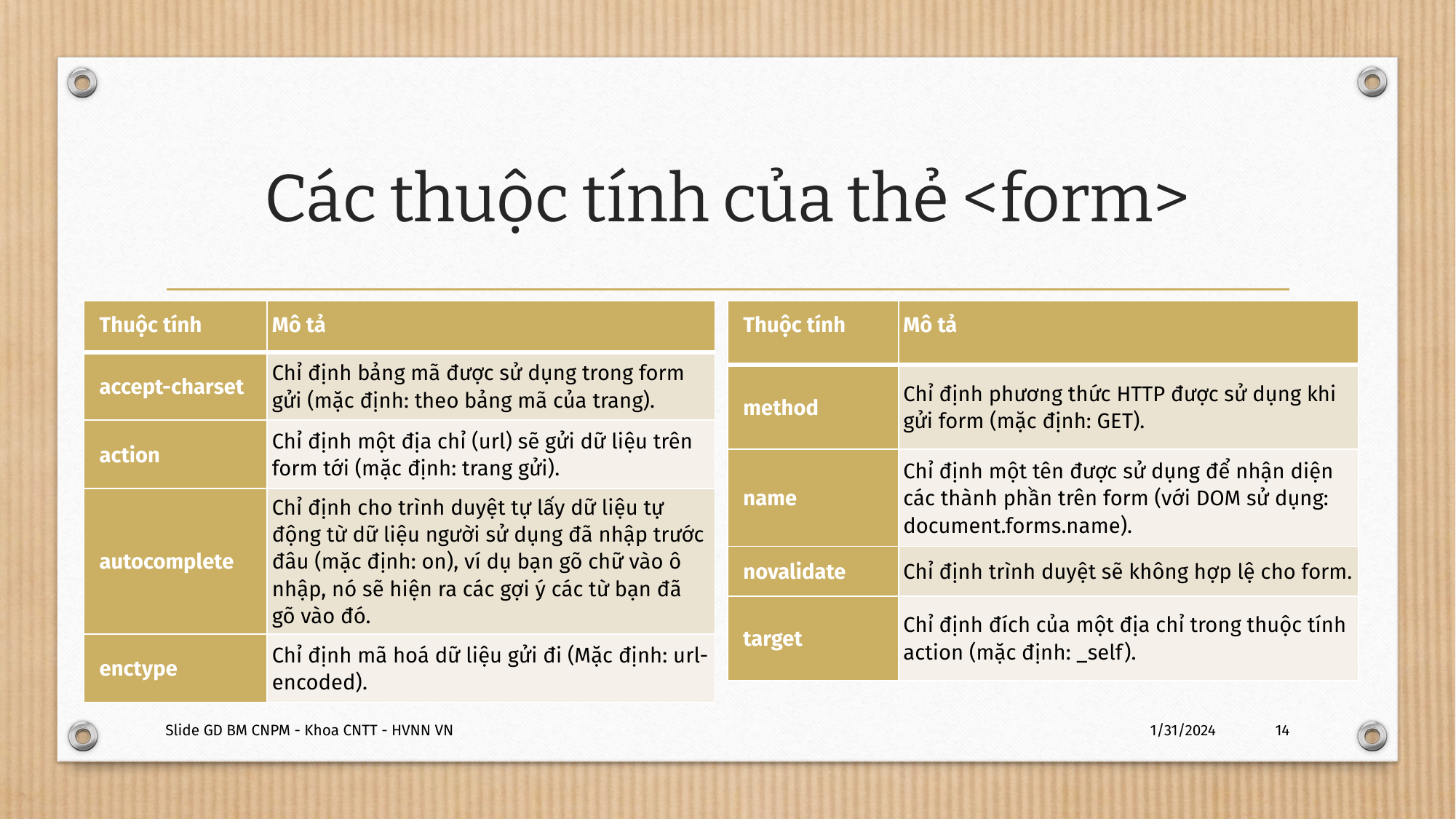

# Các thuộc tính của thẻ <form>
| Thuộc tính | Mô tả |
| --- | --- |
| accept-charset | Chỉ định bảng mã được sử dụng trong form gửi (mặc định: theo bảng mã của trang). |
| action | Chỉ định một địa chỉ (url) sẽ gửi dữ liệu trên form tới (mặc định: trang gửi). |
| autocomplete | Chỉ định cho trình duyệt tự lấy dữ liệu tự động từ dữ liệu người sử dụng đã nhập trước đâu (mặc định: on), ví dụ bạn gõ chữ vào ô nhập, nó sẽ hiện ra các gợi ý các từ bạn đã gõ vào đó. |
| enctype | Chỉ định mã hoá dữ liệu gửi đi (Mặc định: url-encoded). |
| Thuộc tính | Mô tả |
| --- | --- |
| method | Chỉ định phương thức HTTP được sử dụng khi gửi form (mặc định: GET). |
| name | Chỉ định một tên được sử dụng để nhận diện các thành phần trên form (với DOM sử dụng: document.forms.name). |
| novalidate | Chỉ định trình duyệt sẽ không hợp lệ cho form. |
| target | Chỉ định đích của một địa chỉ trong thuộc tính action (mặc định: \_self). |
Slide GD BM CNPM - Khoa CNTT - HVNN VN
1/31/2024
14